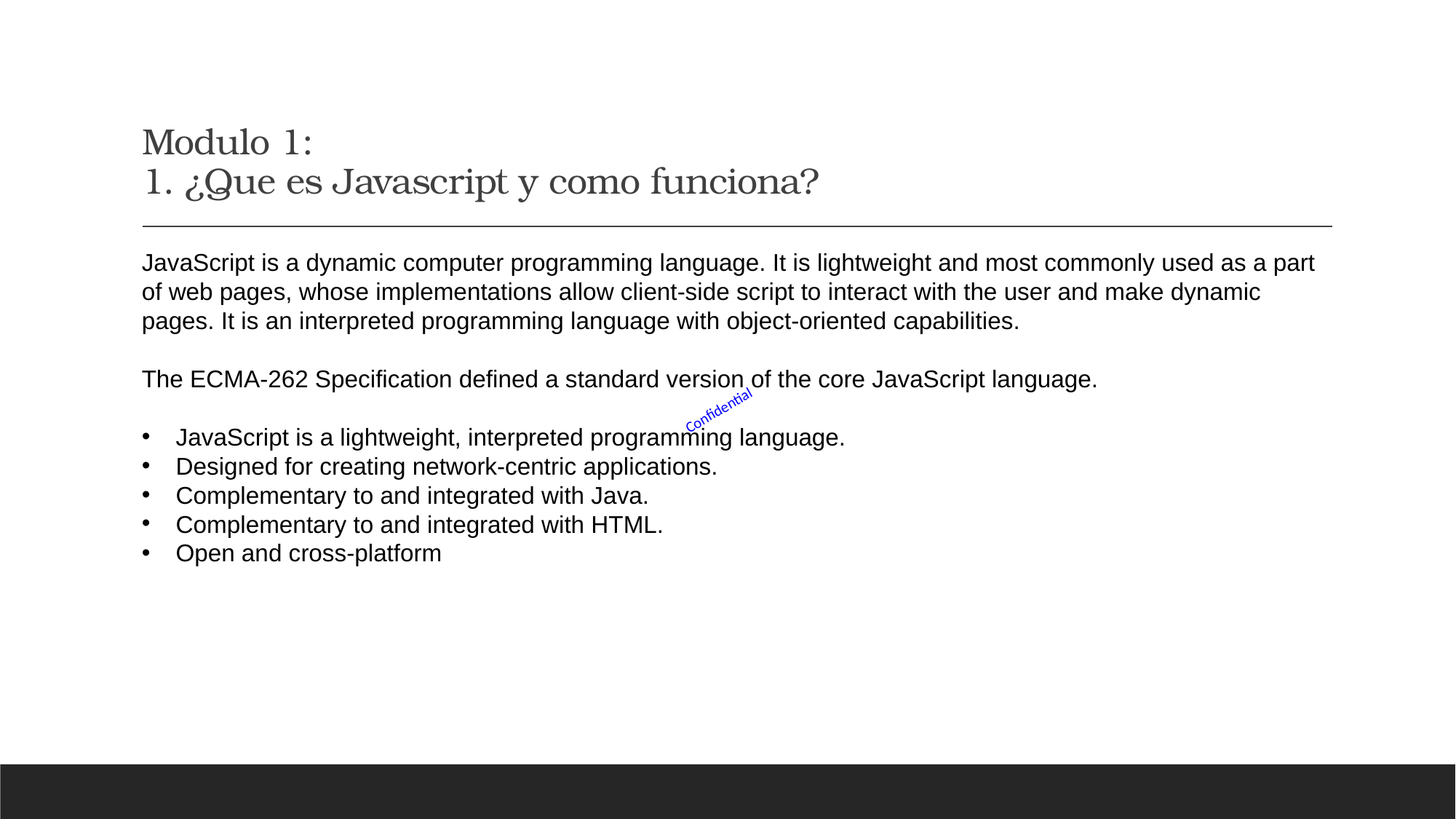

# Modulo 1: 1. ¿Que es Javascript y como funciona?

JavaScript is a dynamic computer programming language. It is lightweight and most commonly used as a part of web pages, whose implementations allow client-side script to interact with the user and make dynamic pages. It is an interpreted programming language with object-oriented capabilities.

The ECMA-262 Specification defined a standard version of the core JavaScript language.

JavaScript is a lightweight, interpreted programming language.
Designed for creating network-centric applications.
Complementary to and integrated with Java.
Complementary to and integrated with HTML.
Open and cross-platform